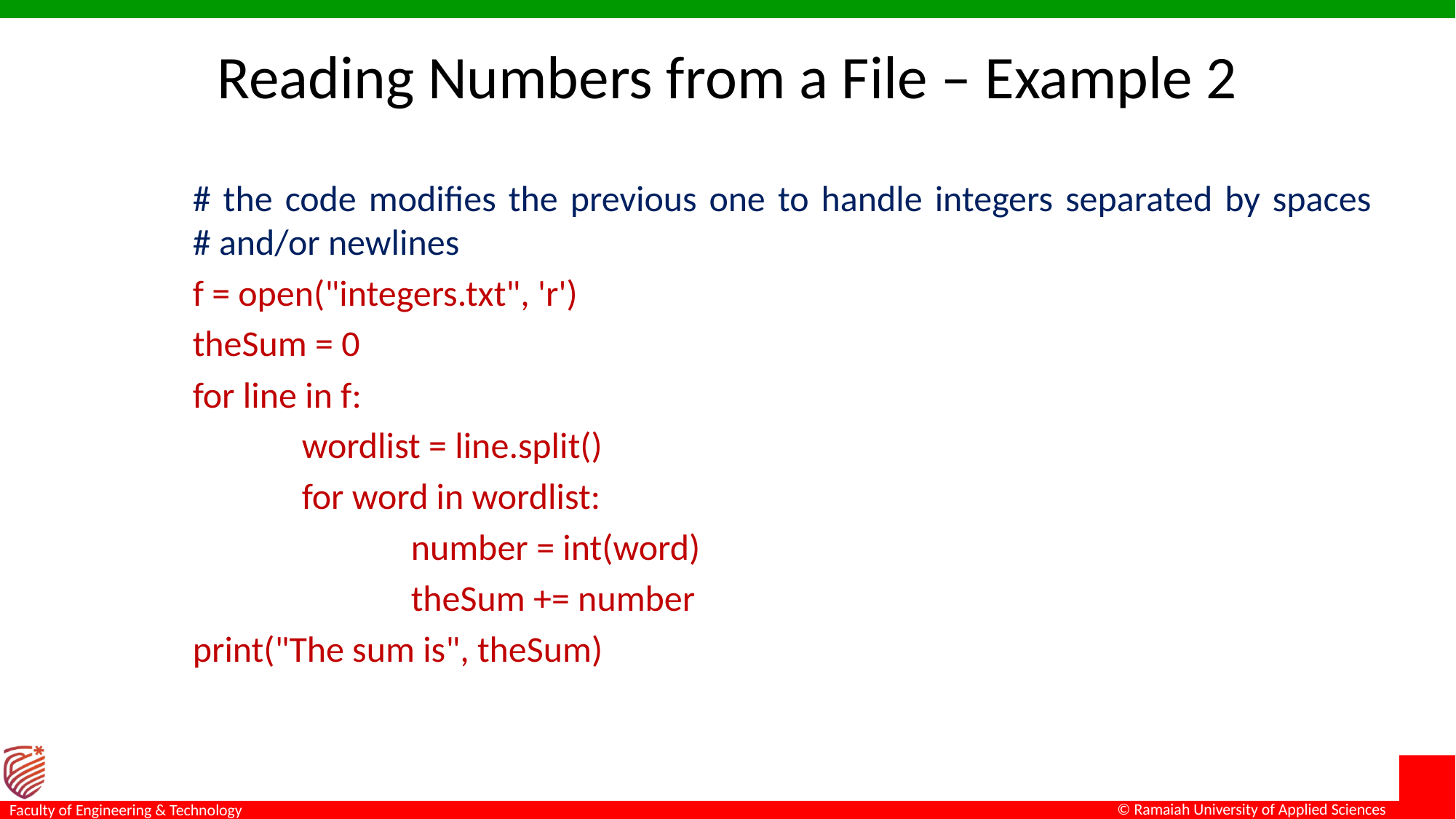

# Reading Numbers from a File – Example 2
	# the code modifies the previous one to handle integers separated by spaces 	# and/or newlines
	f = open("integers.txt", 'r')
	theSum = 0
	for line in f:
		wordlist = line.split()
		for word in wordlist:
			number = int(word)
			theSum += number
	print("The sum is", theSum)